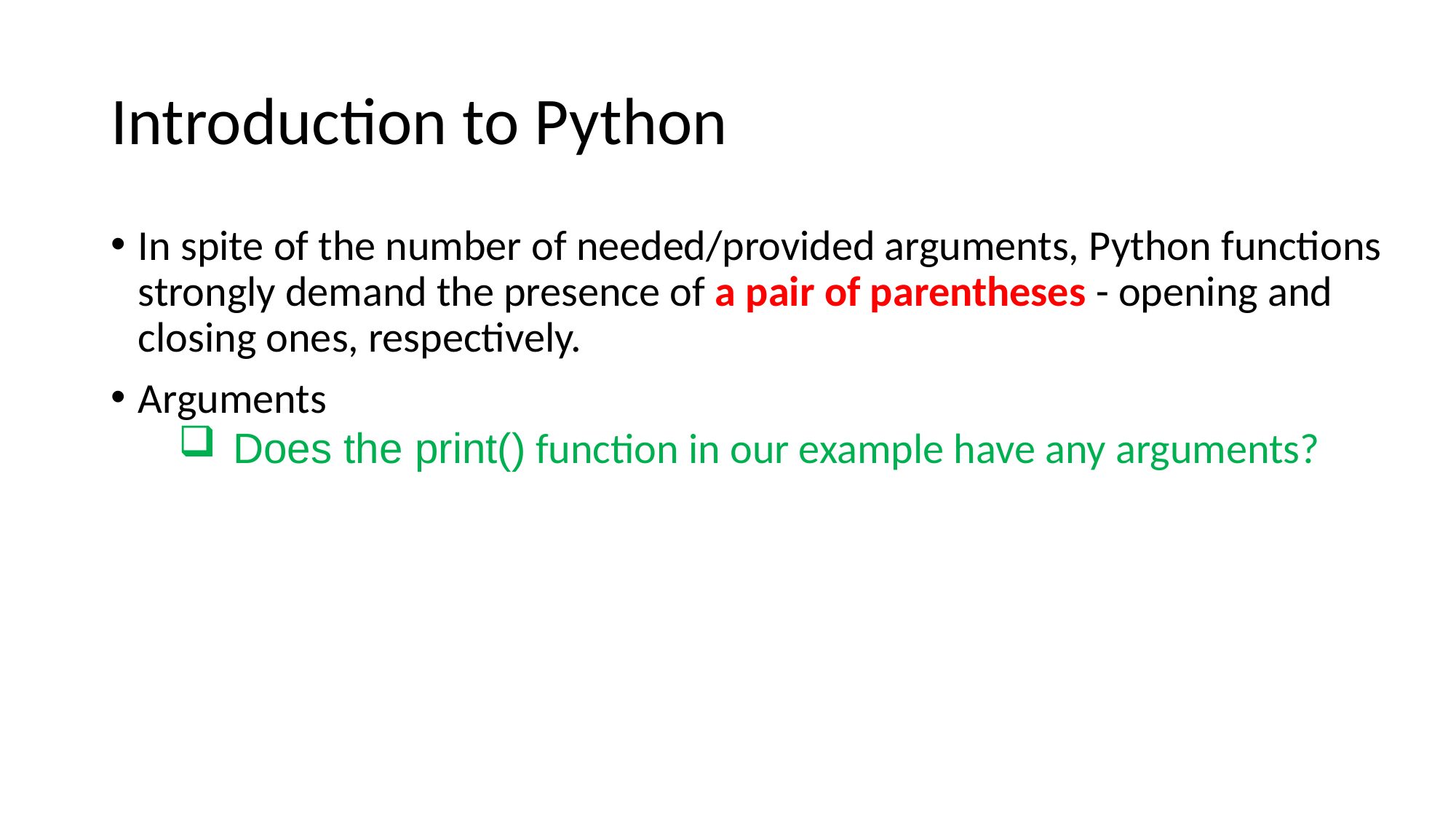

# Introduction to Python
In spite of the number of needed/provided arguments, Python functions strongly demand the presence of a pair of parentheses - opening and closing ones, respectively.
Arguments

Does the print() function in our example have any arguments?